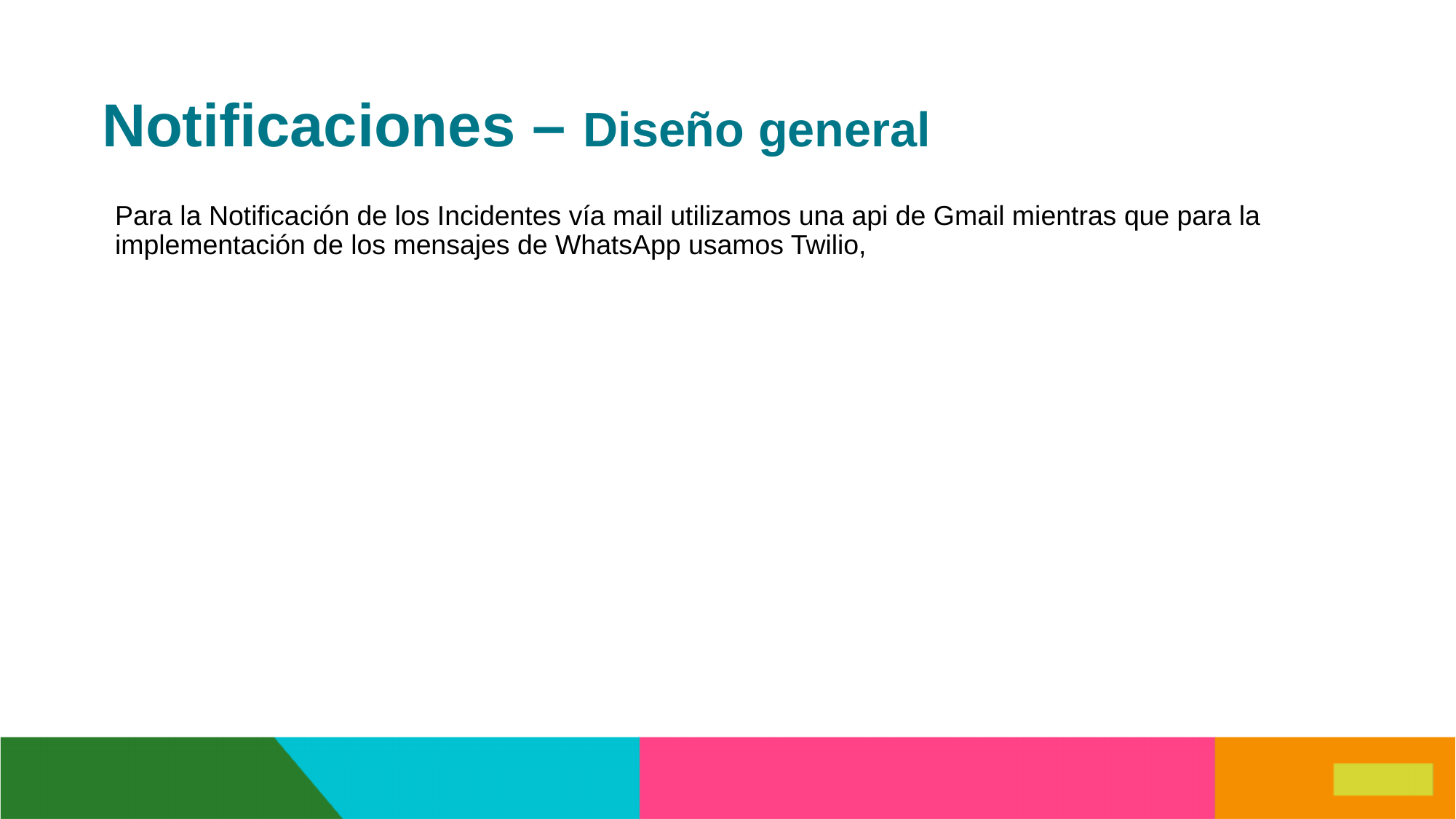

# Notificaciones – Diseño general
Para la Notificación de los Incidentes vía mail utilizamos una api de Gmail mientras que para la implementación de los mensajes de WhatsApp usamos Twilio,